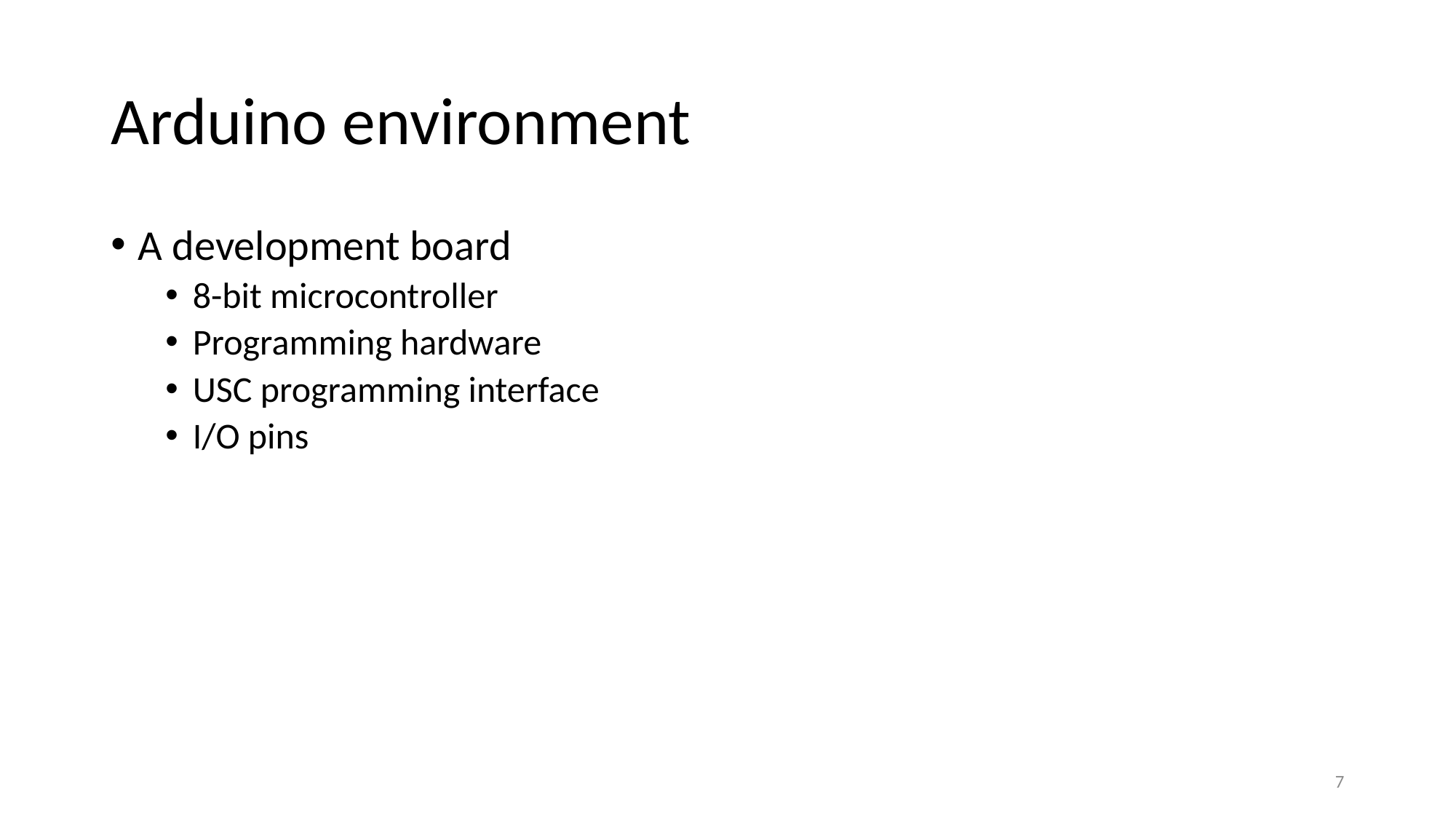

# Arduino environment
A development board
8-bit microcontroller
Programming hardware
USC programming interface
I/O pins

7